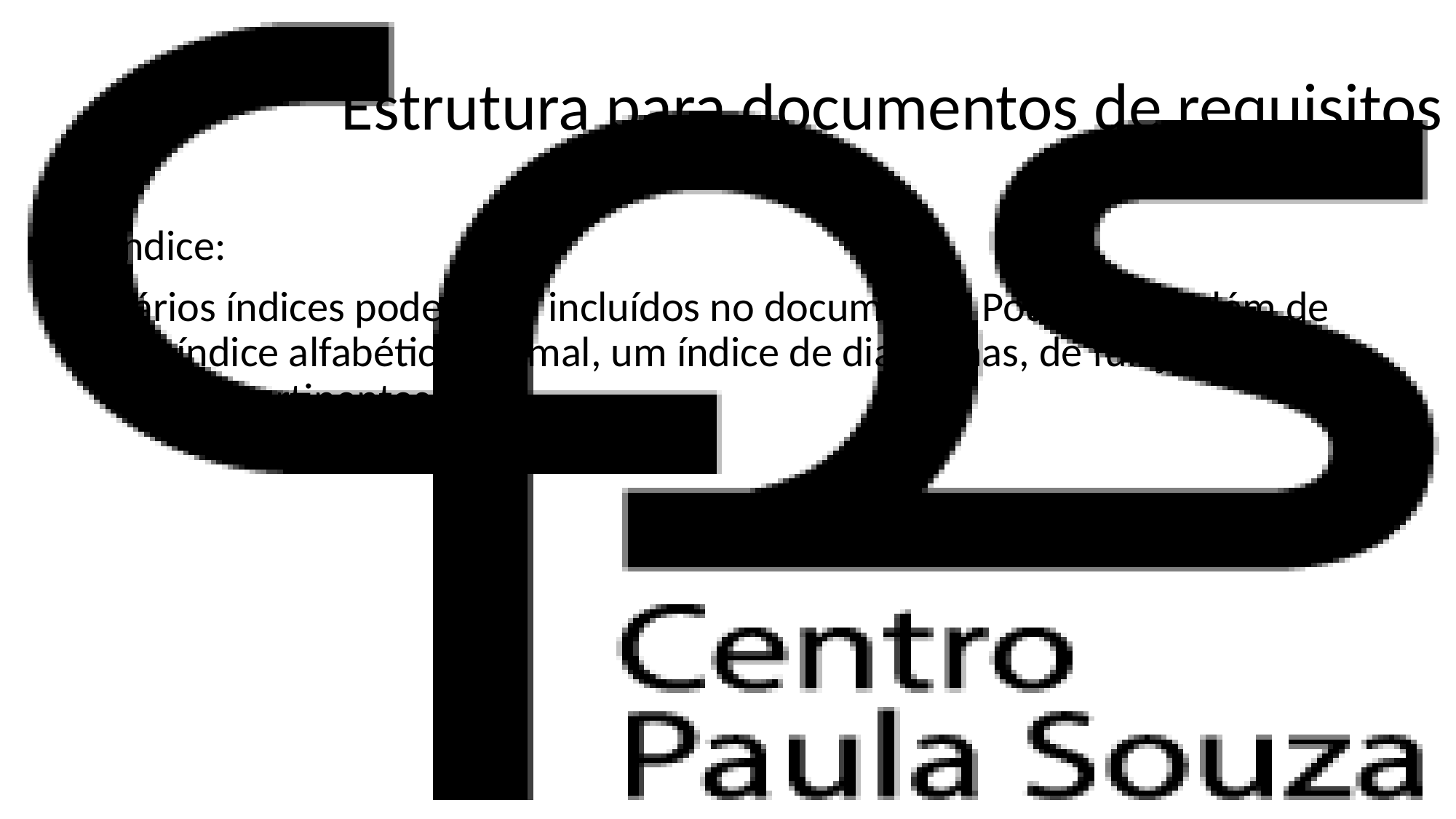

# Estrutura para documentos de requisitos
Índice:
Vários índices podem ser incluídos no documento. Pode haver, além de um índice alfabético normal, um índice de diagramas, de funções, entre outros pertinentes